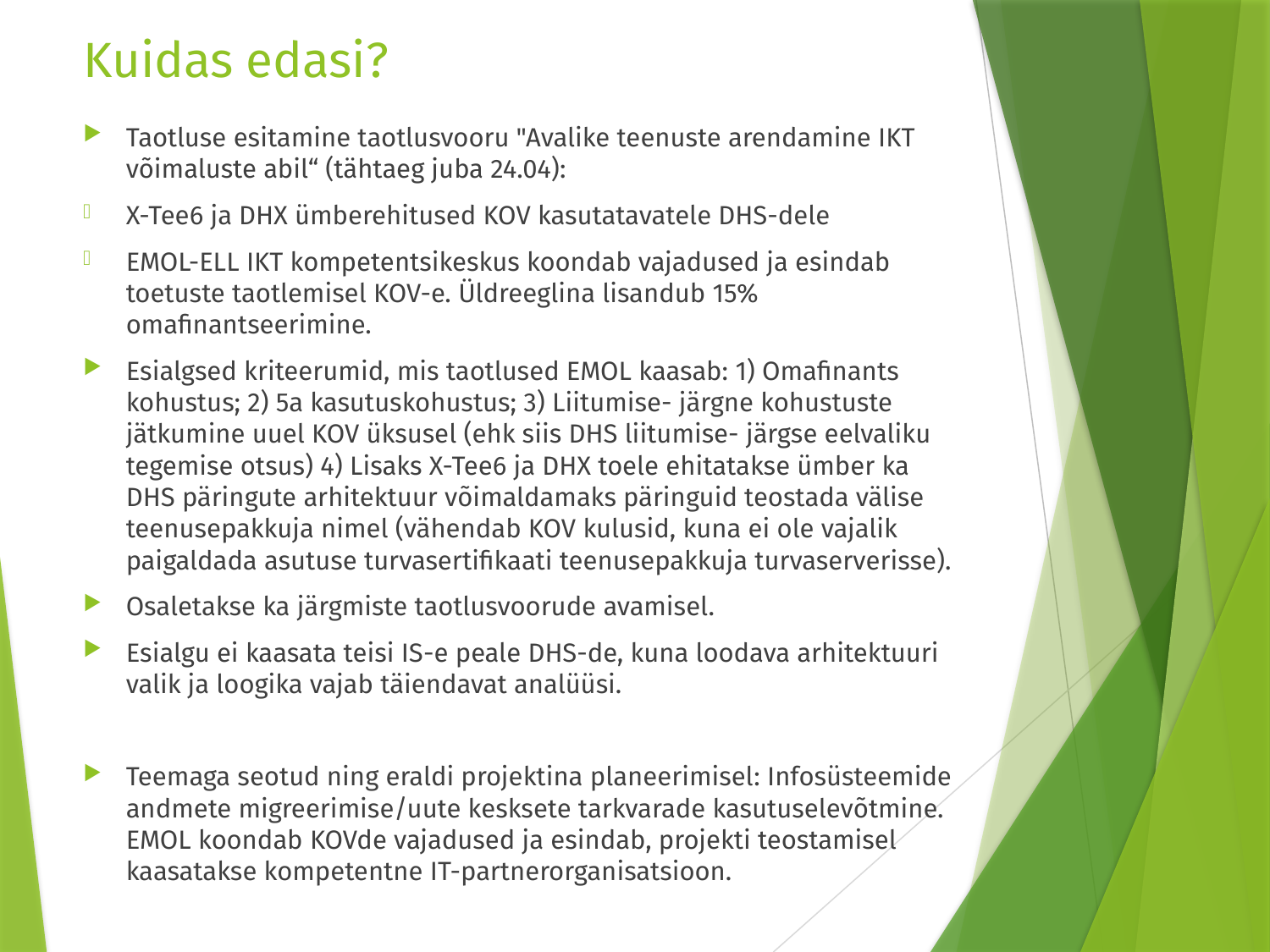

# Kuidas edasi?
Taotluse esitamine taotlusvooru "Avalike teenuste arendamine IKT võimaluste abil“ (tähtaeg juba 24.04):
X-Tee6 ja DHX ümberehitused KOV kasutatavatele DHS-dele
EMOL-ELL IKT kompetentsikeskus koondab vajadused ja esindab toetuste taotlemisel KOV-e. Üldreeglina lisandub 15% omafinantseerimine.
Esialgsed kriteerumid, mis taotlused EMOL kaasab: 1) Omafinants kohustus; 2) 5a kasutuskohustus; 3) Liitumise- järgne kohustuste jätkumine uuel KOV üksusel (ehk siis DHS liitumise- järgse eelvaliku tegemise otsus) 4) Lisaks X-Tee6 ja DHX toele ehitatakse ümber ka DHS päringute arhitektuur võimaldamaks päringuid teostada välise teenusepakkuja nimel (vähendab KOV kulusid, kuna ei ole vajalik paigaldada asutuse turvasertifikaati teenusepakkuja turvaserverisse).
Osaletakse ka järgmiste taotlusvoorude avamisel.
Esialgu ei kaasata teisi IS-e peale DHS-de, kuna loodava arhitektuuri valik ja loogika vajab täiendavat analüüsi.

Teemaga seotud ning eraldi projektina planeerimisel: Infosüsteemide andmete migreerimise/uute kesksete tarkvarade kasutuselevõtmine. EMOL koondab KOVde vajadused ja esindab, projekti teostamisel kaasatakse kompetentne IT-partnerorganisatsioon.